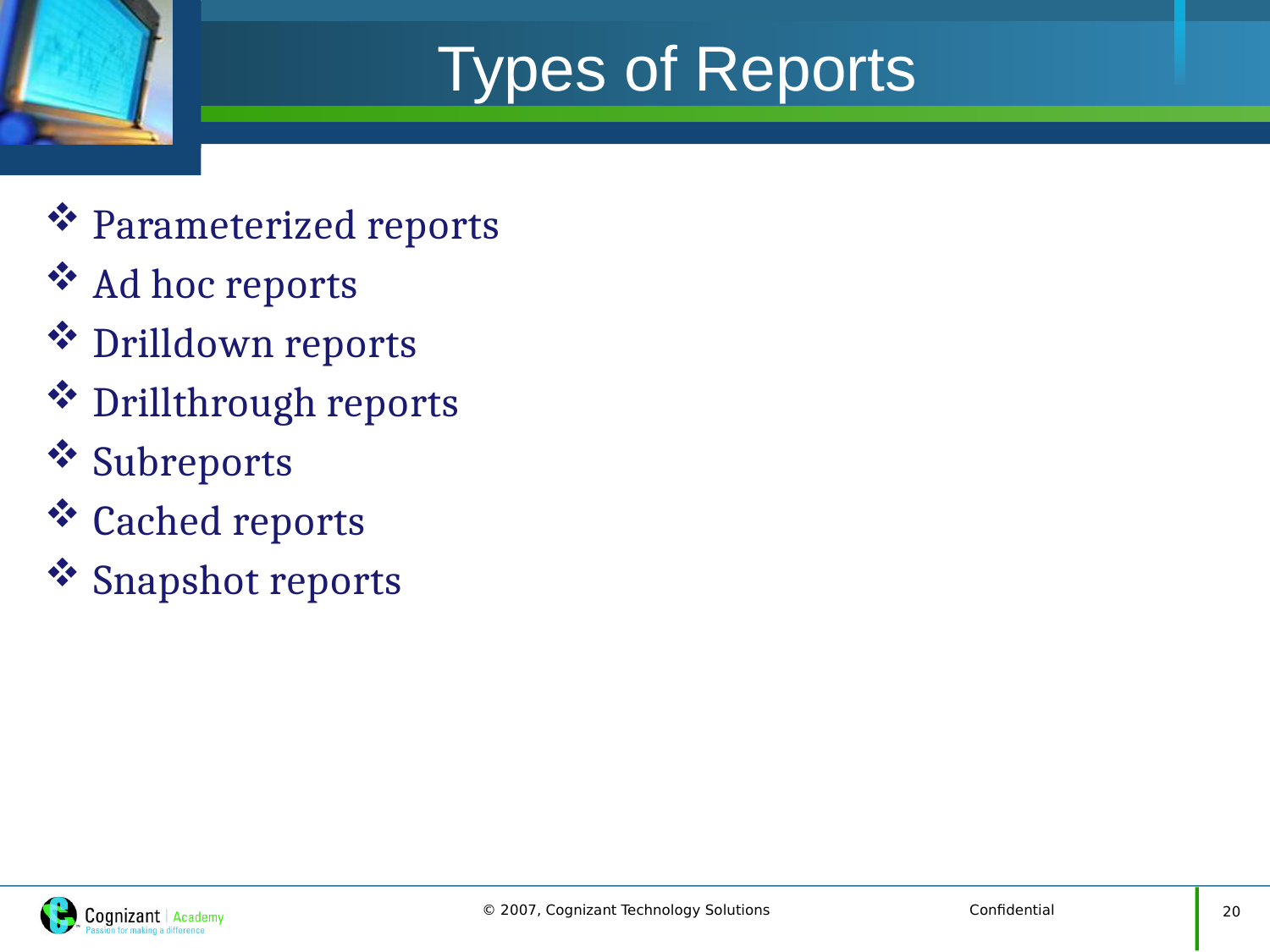

# Types of Reports
Parameterized reports
Ad hoc reports
Drilldown reports
Drillthrough reports
Subreports
Cached reports
Snapshot reports

20